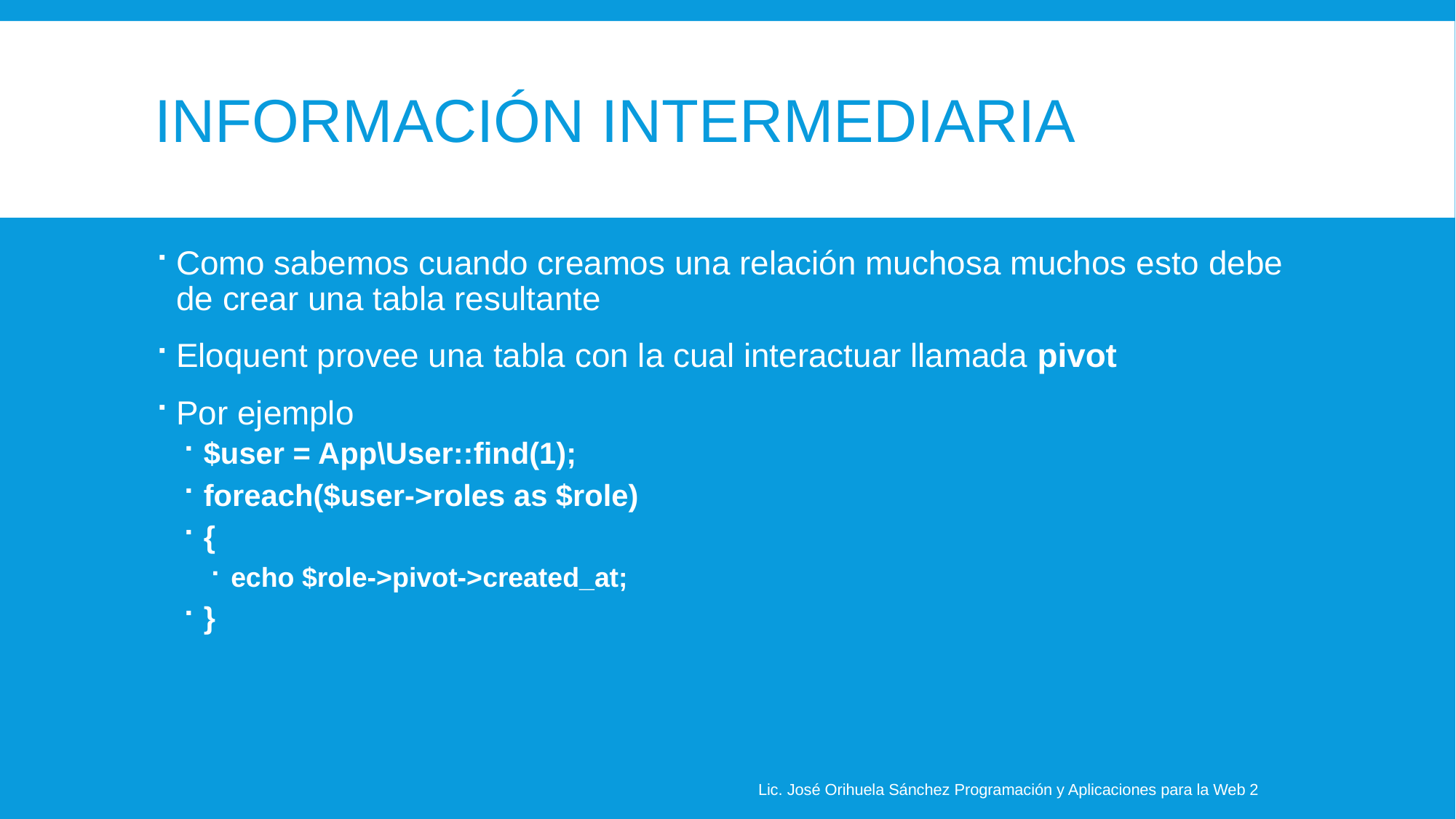

# Información intermediaria
Como sabemos cuando creamos una relación muchosa muchos esto debe de crear una tabla resultante
Eloquent provee una tabla con la cual interactuar llamada pivot
Por ejemplo
$user = App\User::find(1);
foreach($user->roles as $role)
{
echo $role->pivot->created_at;
}
Lic. José Orihuela Sánchez Programación y Aplicaciones para la Web 2